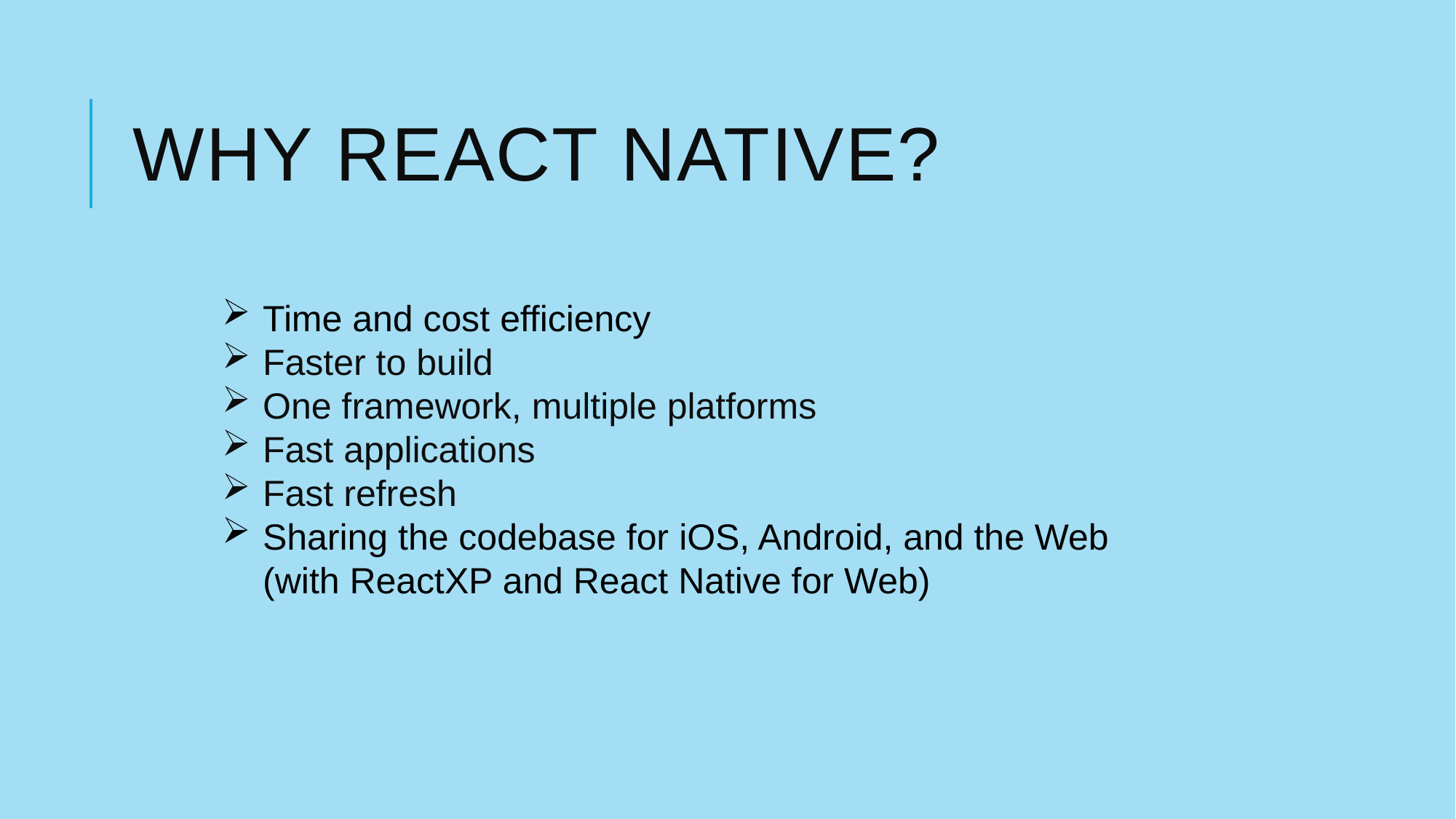

# Why react native?
Time and cost efficiency
Faster to build
One framework, multiple platforms
Fast applications
Fast refresh
Sharing the codebase for iOS, Android, and the Web (with ReactXP and React Native for Web)